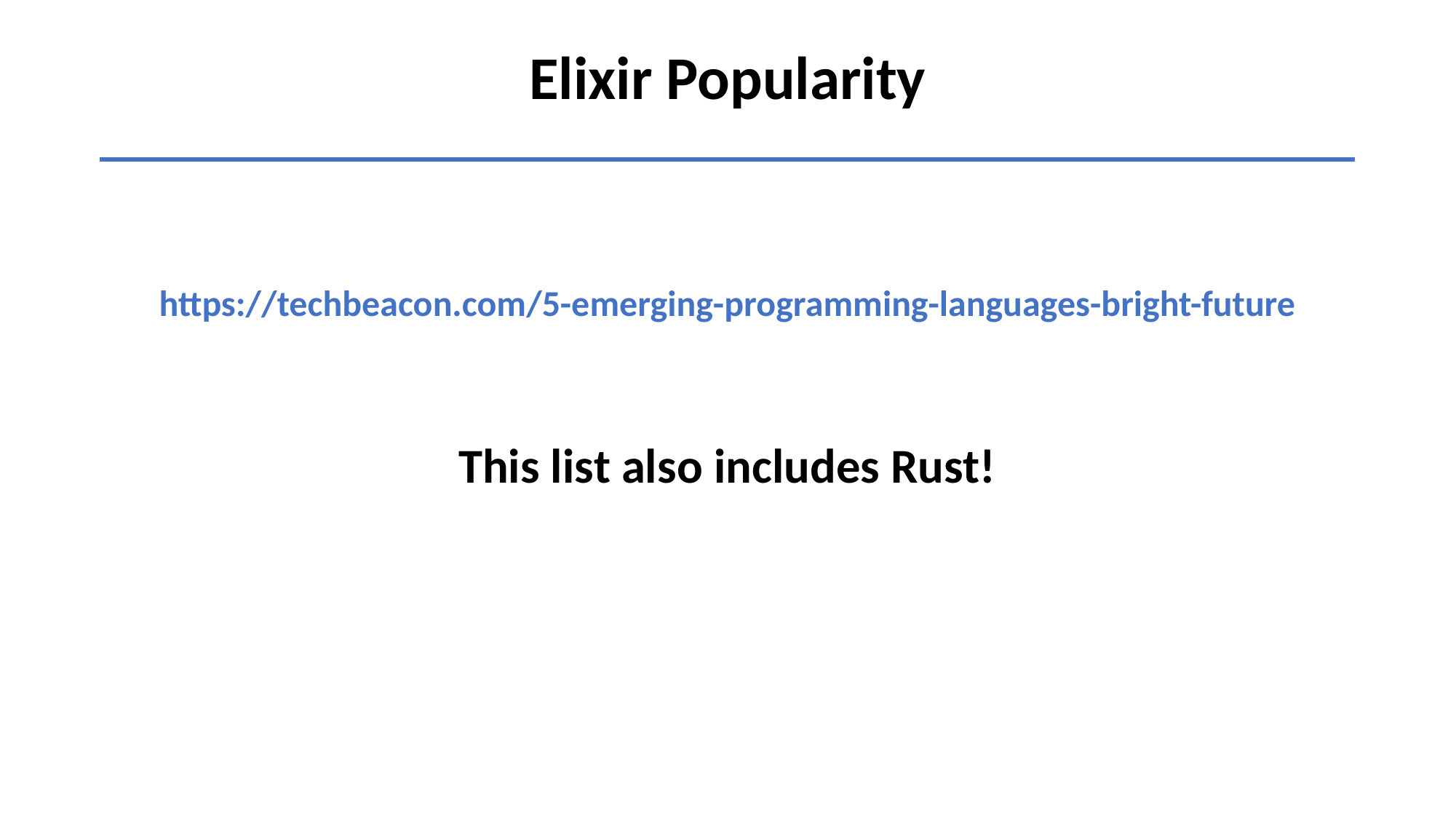

Elixir Popularity
https://techbeacon.com/5-emerging-programming-languages-bright-future
This list also includes Rust!